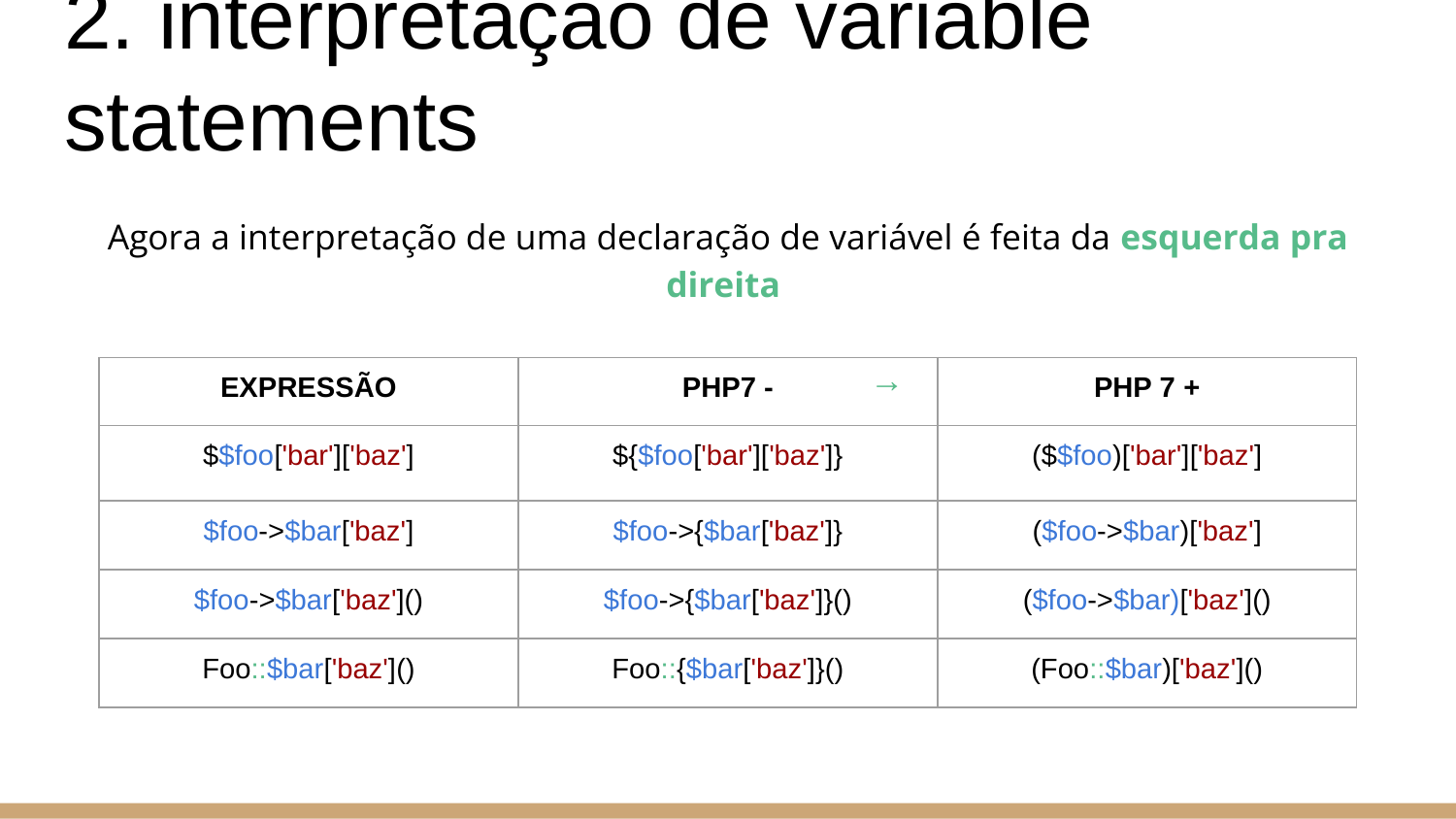

# 2. interpretação de variable statements
Agora a interpretação de uma declaração de variável é feita da esquerda pra direita
											   →

| EXPRESSÃO | PHP7 - | PHP 7 + |
| --- | --- | --- |
| $$foo['bar']['baz'] | ${$foo['bar']['baz']} | ($$foo)['bar']['baz'] |
| $foo->$bar['baz'] | $foo->{$bar['baz']} | ($foo->$bar)['baz'] |
| $foo->$bar['baz']() | $foo->{$bar['baz']}() | ($foo->$bar)['baz']() |
| Foo::$bar['baz']() | Foo::{$bar['baz']}() | (Foo::$bar)['baz']() |